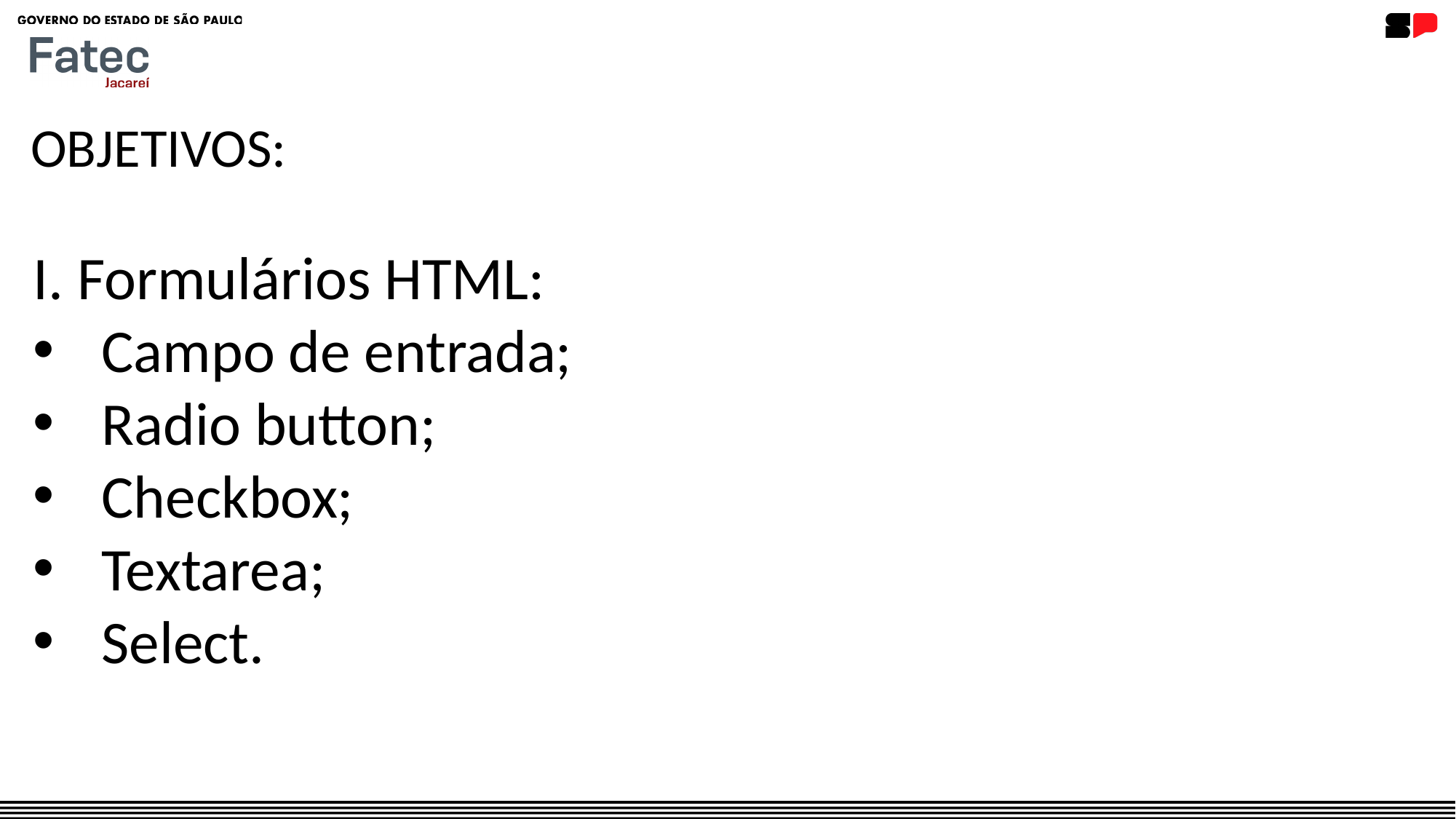

OBJETIVOS:
I. Formulários HTML:
Campo de entrada;
Radio button;
Checkbox;
Textarea;
Select.